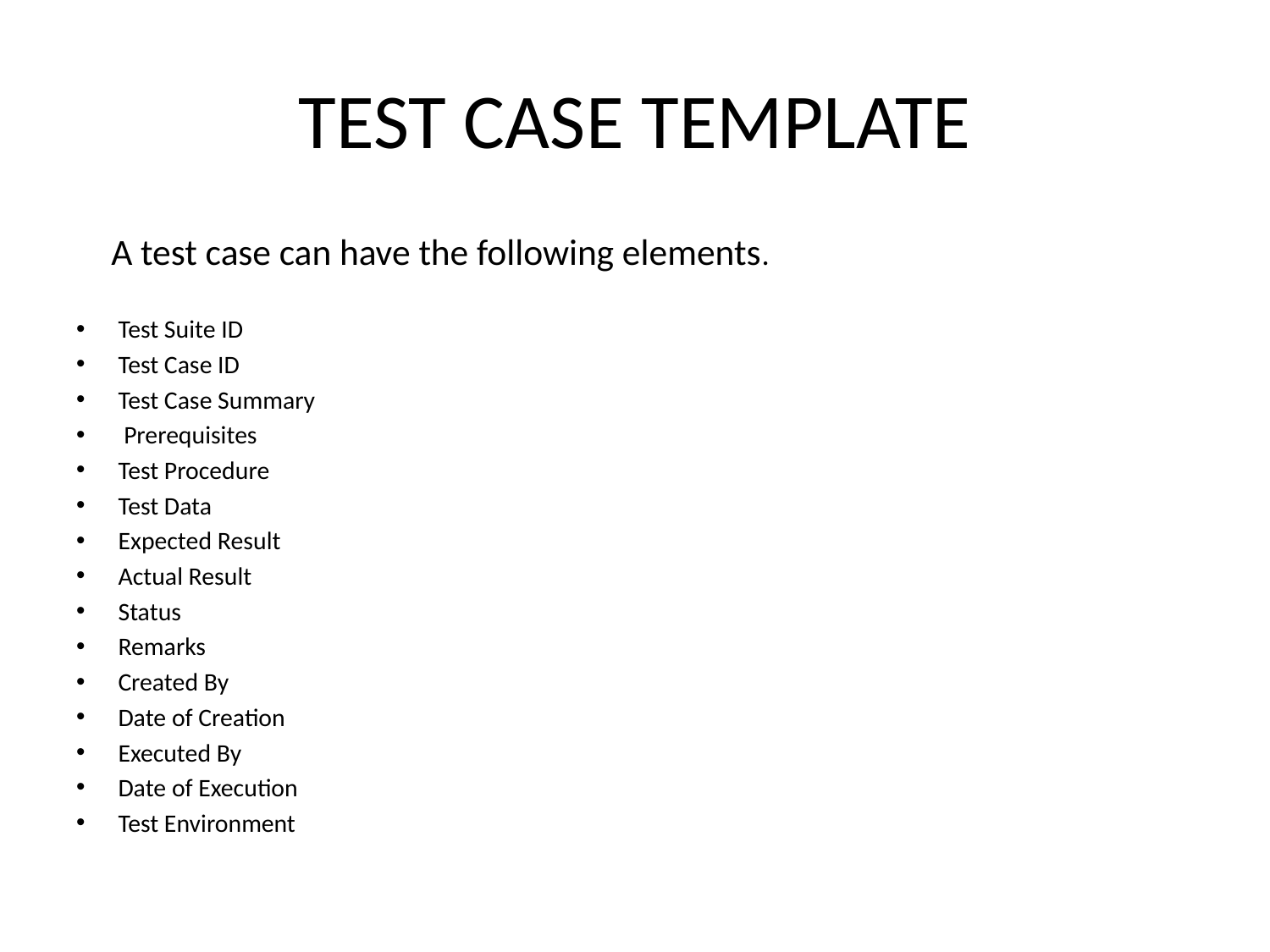

# TEST CASE TEMPLATE
     A test case can have the following elements.

Test Suite ID
Test Case ID
Test Case Summary
 Prerequisites
Test Procedure
Test Data
Expected Result
Actual Result
Status
Remarks
Created By
Date of Creation
Executed By
Date of Execution
Test Environment